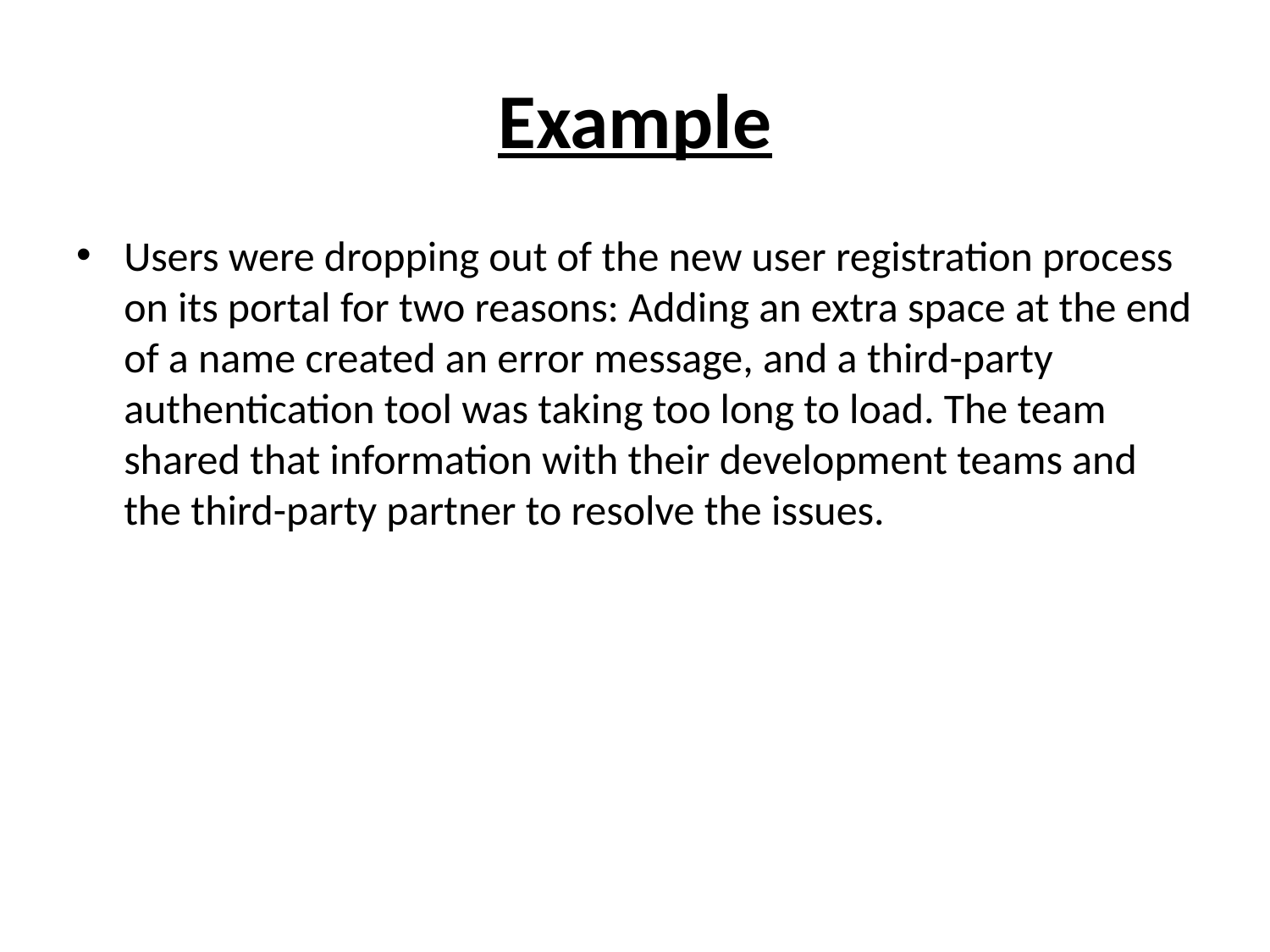

# Example
Users were dropping out of the new user registration process on its portal for two reasons: Adding an extra space at the end of a name created an error message, and a third-party authentication tool was taking too long to load. The team shared that information with their development teams and the third-party partner to resolve the issues.